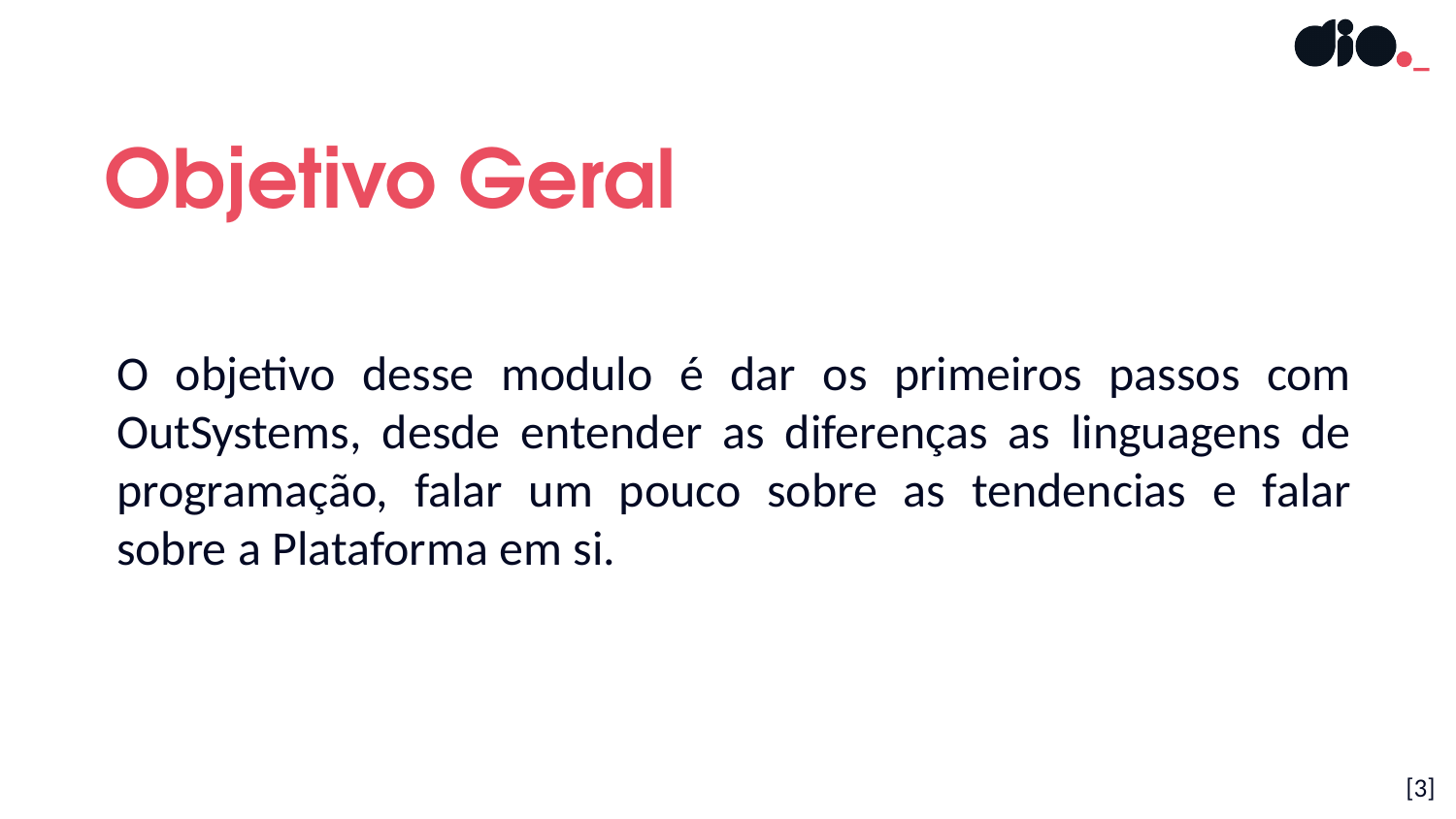

Objetivo Geral
O objetivo desse modulo é dar os primeiros passos com OutSystems, desde entender as diferenças as linguagens de programação, falar um pouco sobre as tendencias e falar sobre a Plataforma em si.
[3]